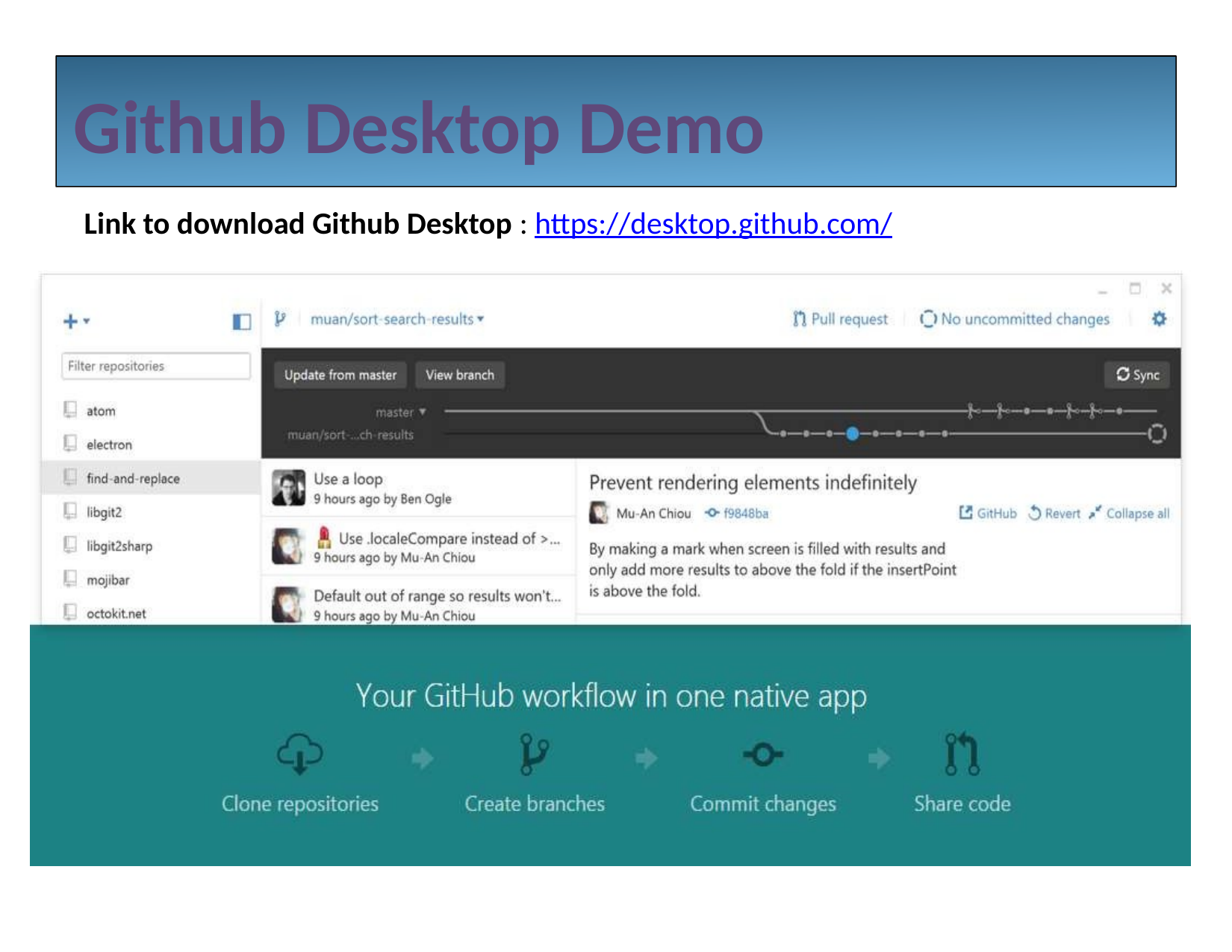

Github Desktop Demo
Link to download Github Desktop : https://desktop.github.com/